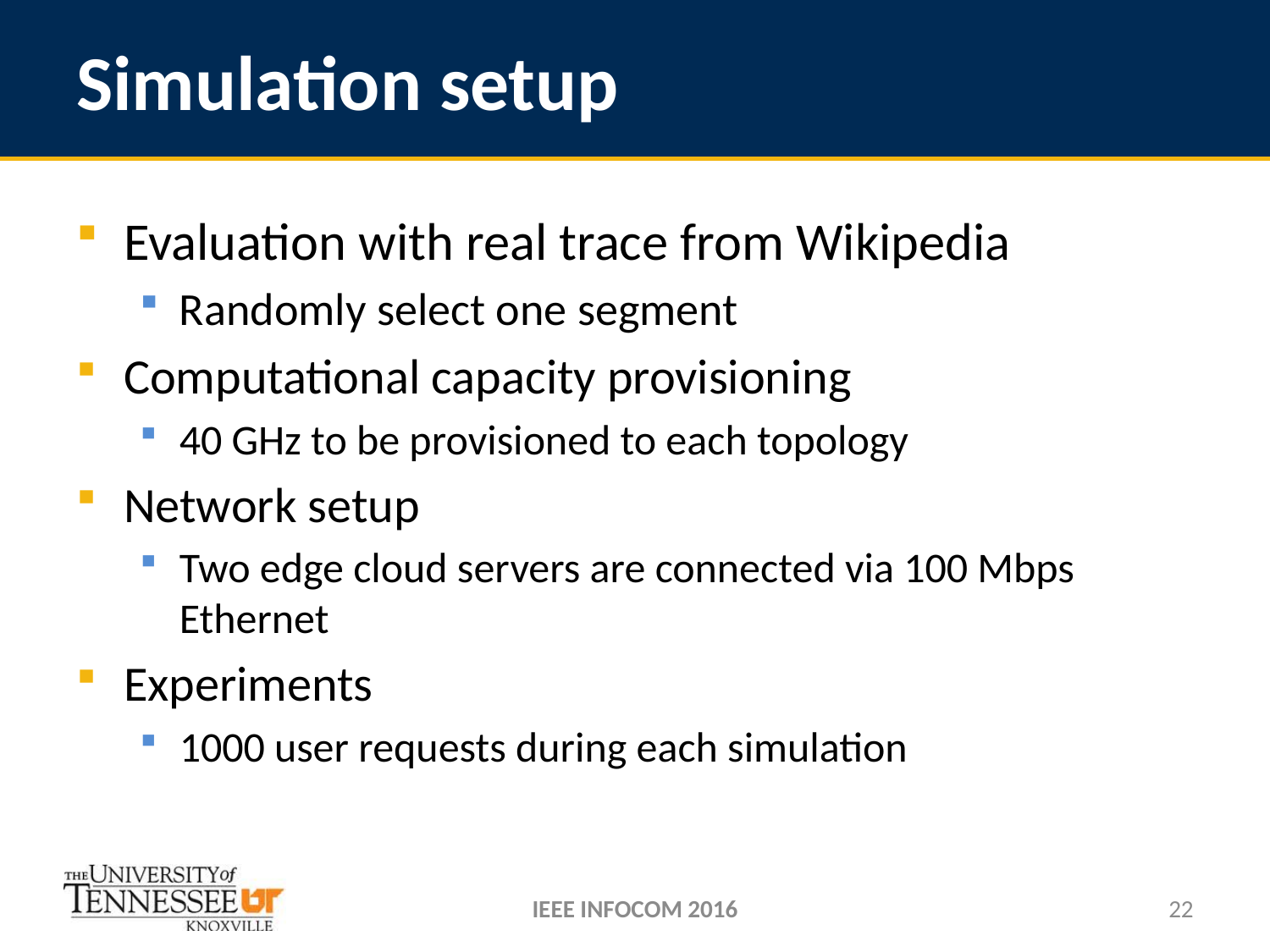

# Simulation setup
Evaluation with real trace from Wikipedia
Randomly select one segment
Computational capacity provisioning
40 GHz to be provisioned to each topology
Network setup
Two edge cloud servers are connected via 100 Mbps Ethernet
Experiments
1000 user requests during each simulation

IEEE INFOCOM 2016
22